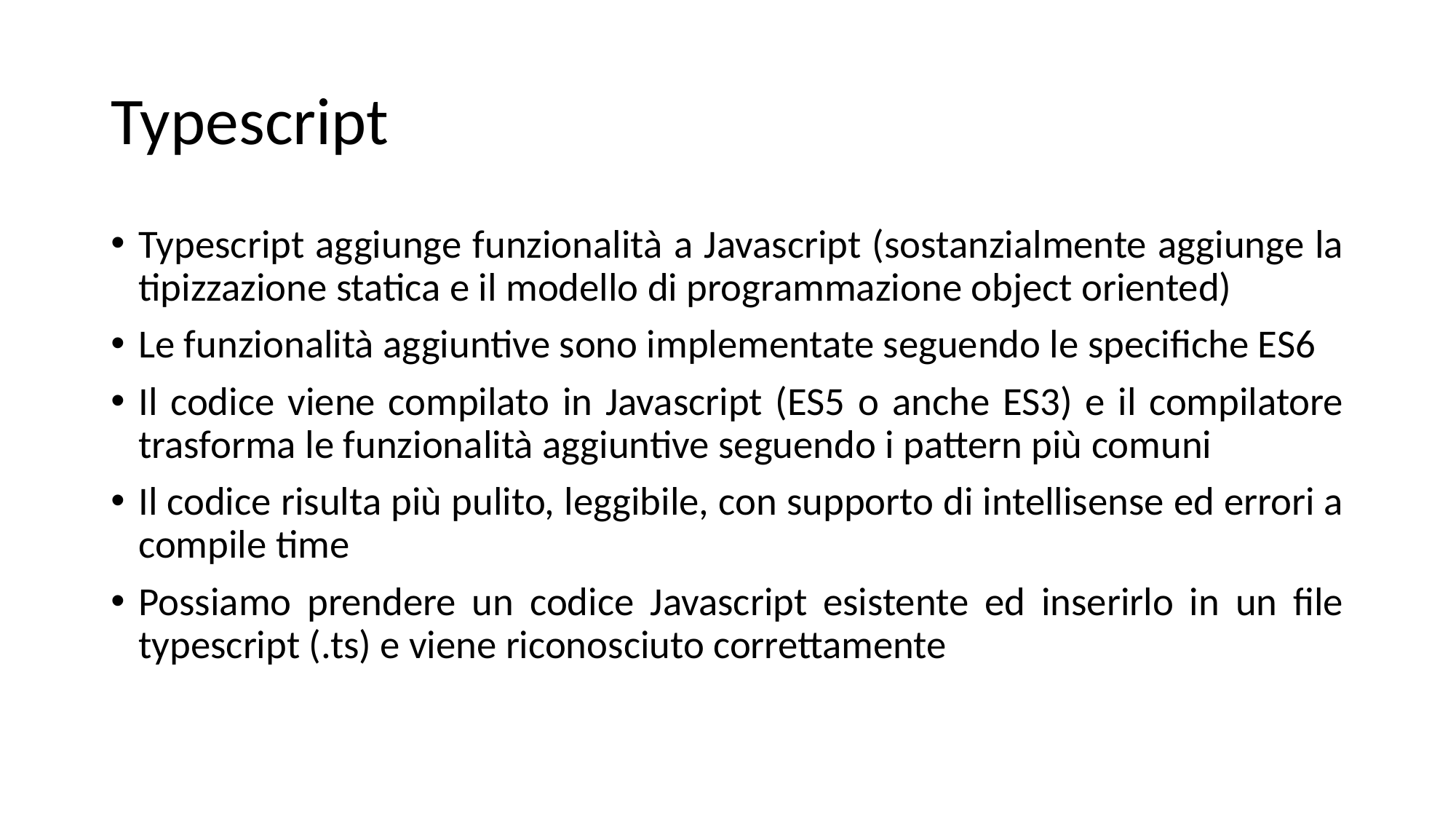

# Typescript
Typescript aggiunge funzionalità a Javascript (sostanzialmente aggiunge la tipizzazione statica e il modello di programmazione object oriented)
Le funzionalità aggiuntive sono implementate seguendo le specifiche ES6
Il codice viene compilato in Javascript (ES5 o anche ES3) e il compilatore trasforma le funzionalità aggiuntive seguendo i pattern più comuni
Il codice risulta più pulito, leggibile, con supporto di intellisense ed errori a compile time
Possiamo prendere un codice Javascript esistente ed inserirlo in un file typescript (.ts) e viene riconosciuto correttamente